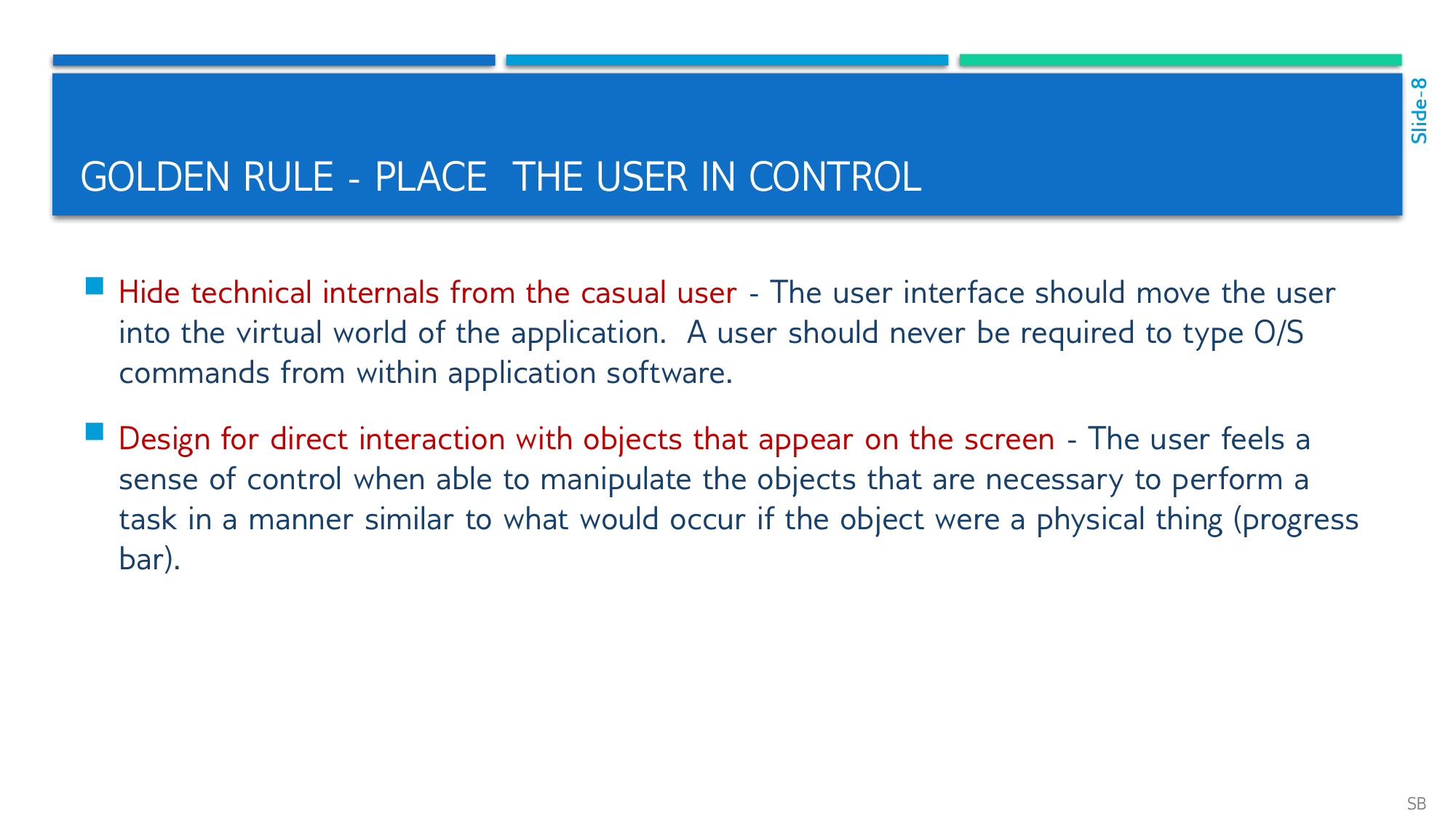

Slide-8
# Golden rule - Place  the user in control
Hide technical internals from the casual user - The user interface should move the user into the virtual world of the application.  A user should never be required to type O/S commands from within application software.
Design for direct interaction with objects that appear on the screen - The user feels a sense of control when able to manipulate the objects that are necessary to perform a task in a manner similar to what would occur if the object were a physical thing (progress bar).
SB